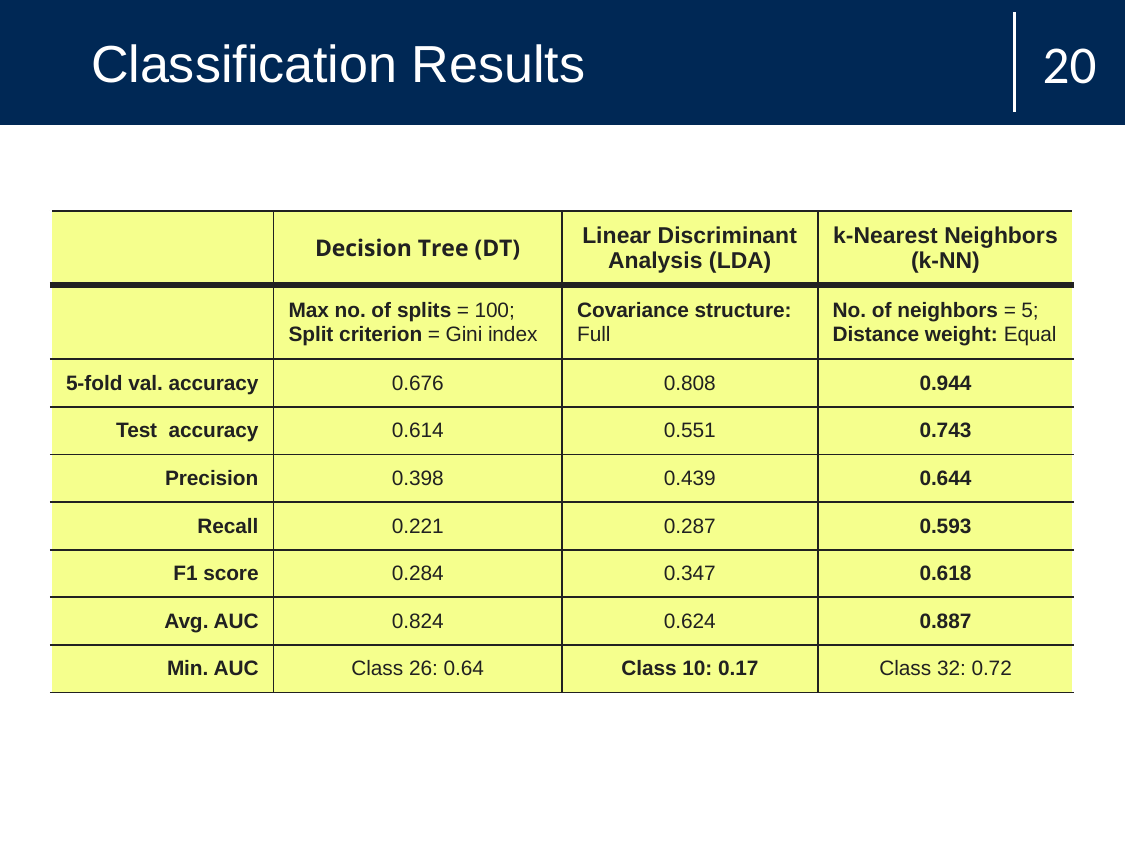

Classification Results
|  | Decision Tree (DT) | Linear Discriminant Analysis (LDA) | k-Nearest Neighbors (k-NN) |
| --- | --- | --- | --- |
|  | Max no. of splits = 100; Split criterion = Gini index | Covariance structure: Full | No. of neighbors = 5; Distance weight: Equal |
| 5-fold val. accuracy | 0.676 | 0.808 | 0.944 |
| Test accuracy | 0.614 | 0.551 | 0.743 |
| Precision | 0.398 | 0.439 | 0.644 |
| Recall | 0.221 | 0.287 | 0.593 |
| F1 score | 0.284 | 0.347 | 0.618 |
| Avg. AUC | 0.824 | 0.624 | 0.887 |
| Min. AUC | Class 26: 0.64 | Class 10: 0.17 | Class 32: 0.72 |